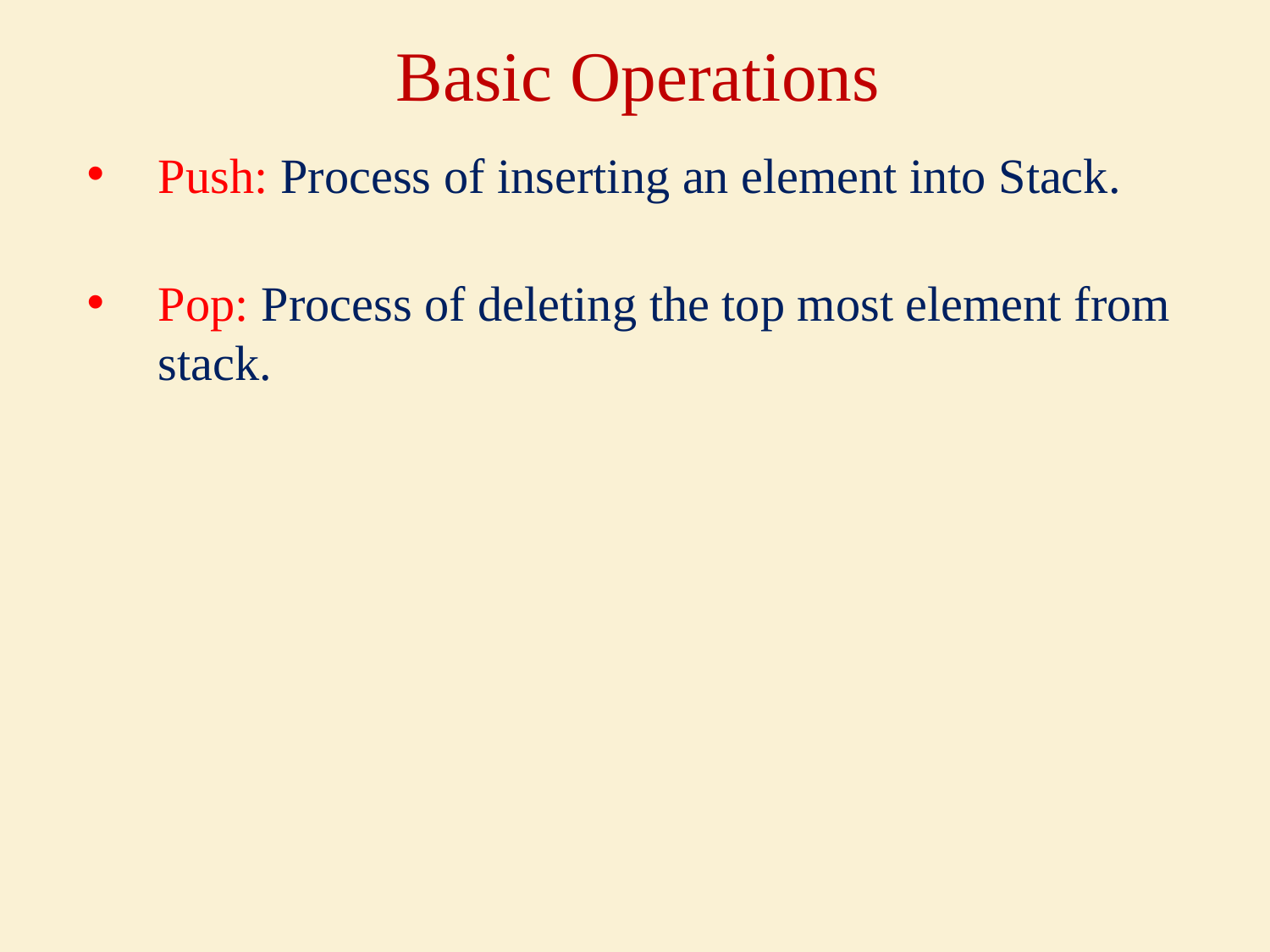

# Basic Operations
Push: Process of inserting an element into Stack.
Pop: Process of deleting the top most element from stack.